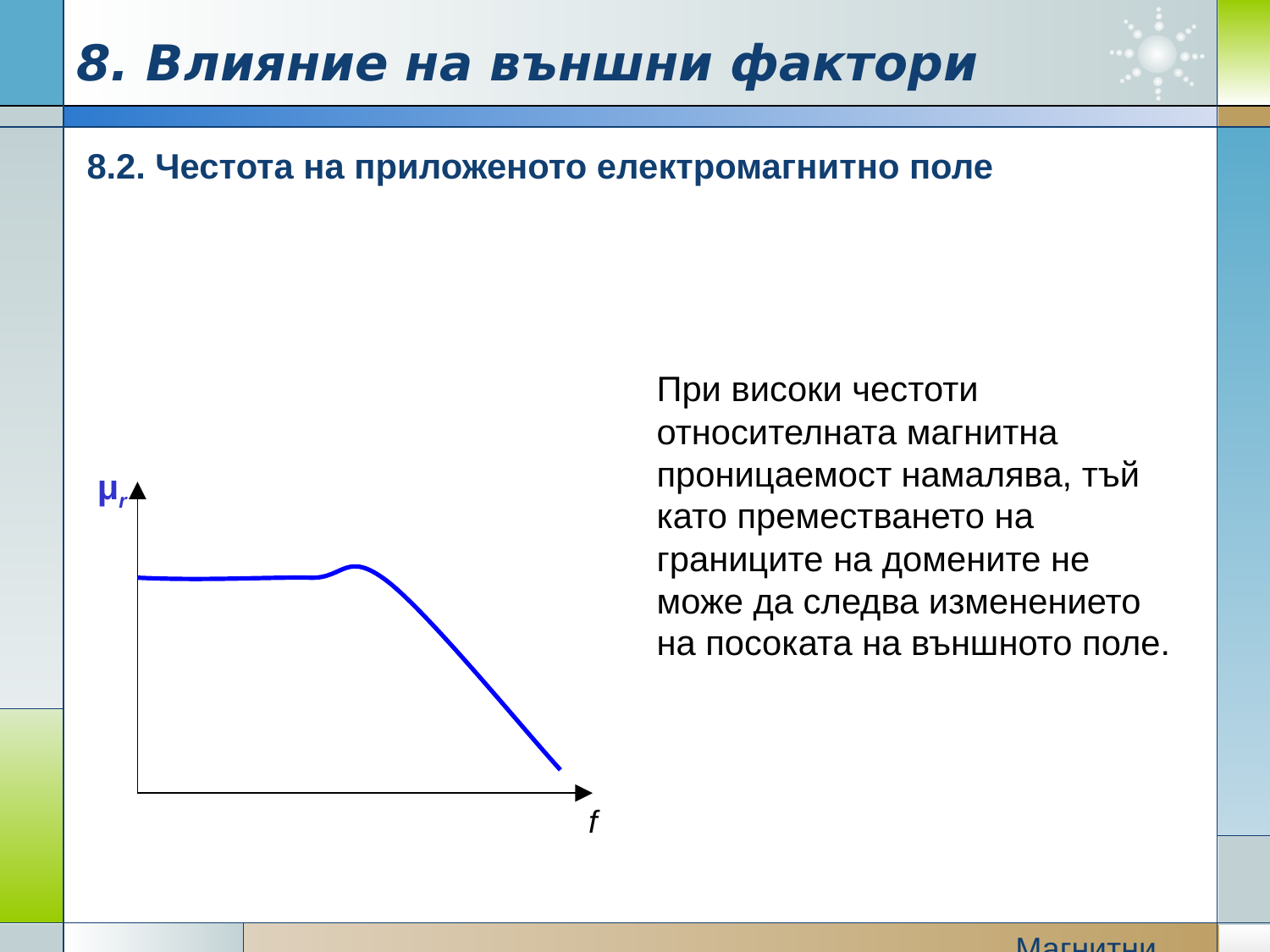

8. Влияние на външни фактори
8.2. Честота на приложеното електромагнитно поле
При високи честоти относителната магнитна проницаемост намалява, тъй като преместването на границите на домените не може да следва изменението на посоката на външното поле.
μr

f
Магнитни свойства